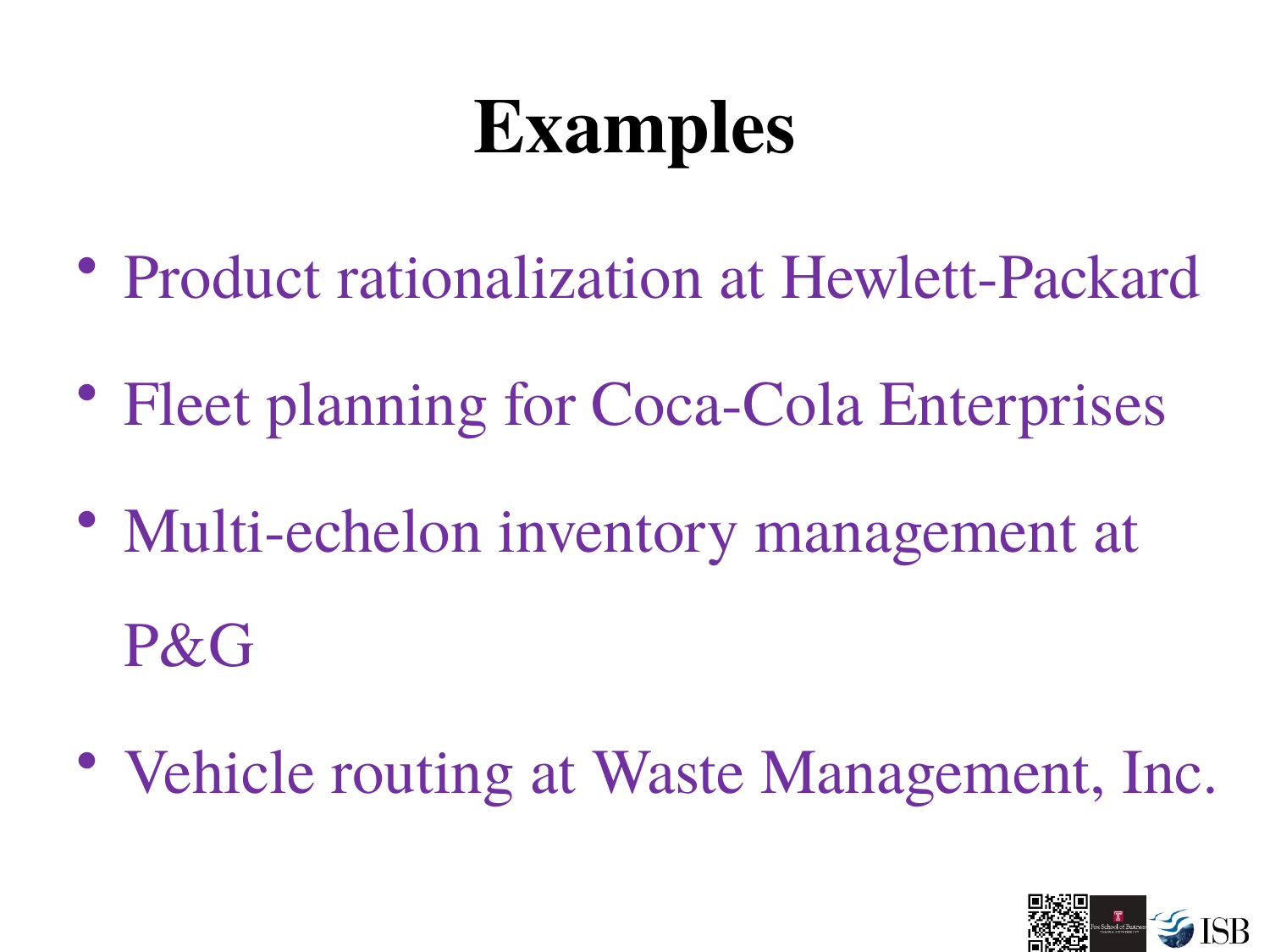

# Examples
Product rationalization at Hewlett-Packard
Fleet planning for Coca-Cola Enterprises
Multi-echelon inventory management at P&G
Vehicle routing at Waste Management, Inc.